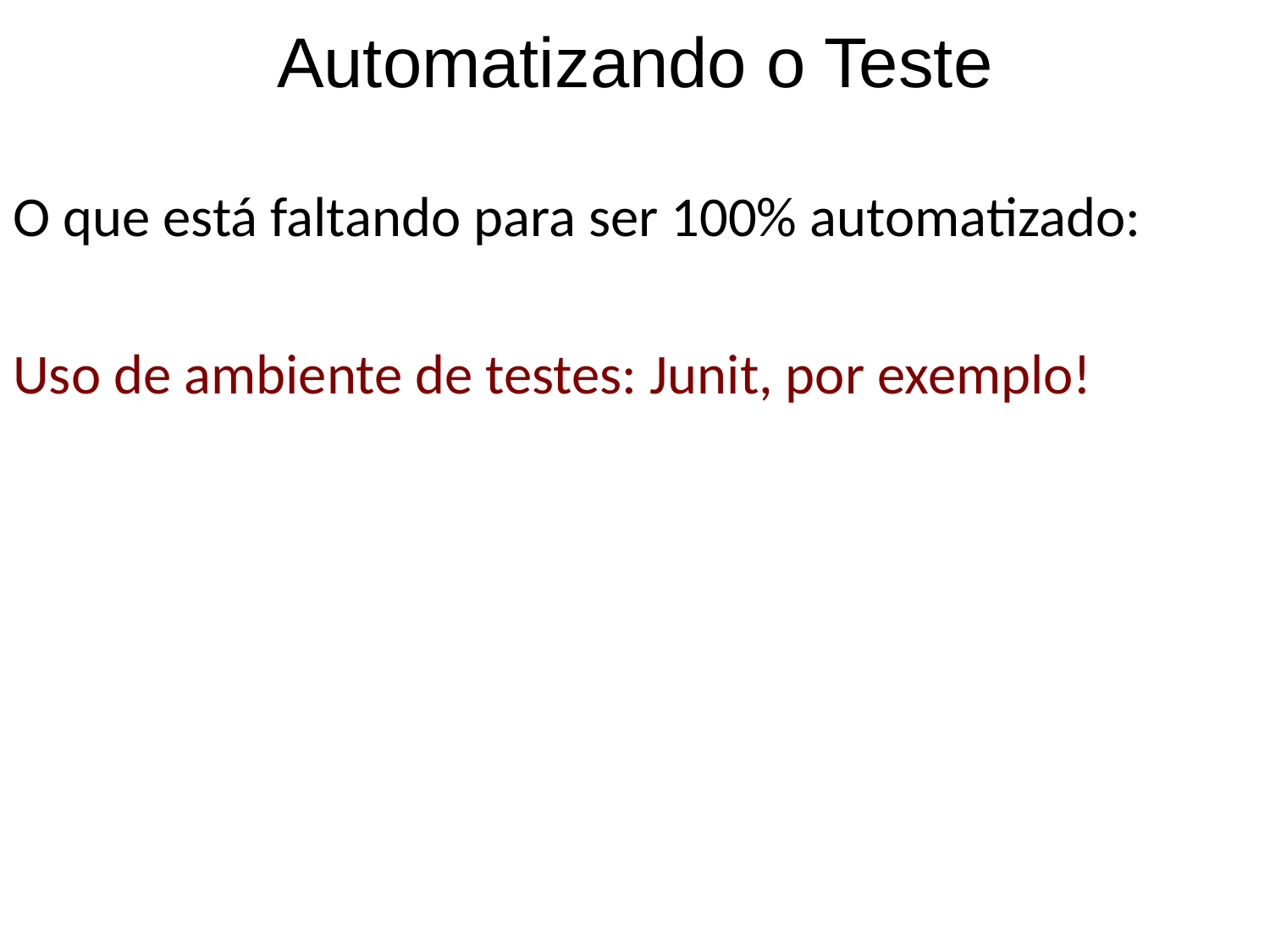

# Automatizando o Teste
O que está faltando para ser 100% automatizado:

Uso de ambiente de testes: Junit, por exemplo!